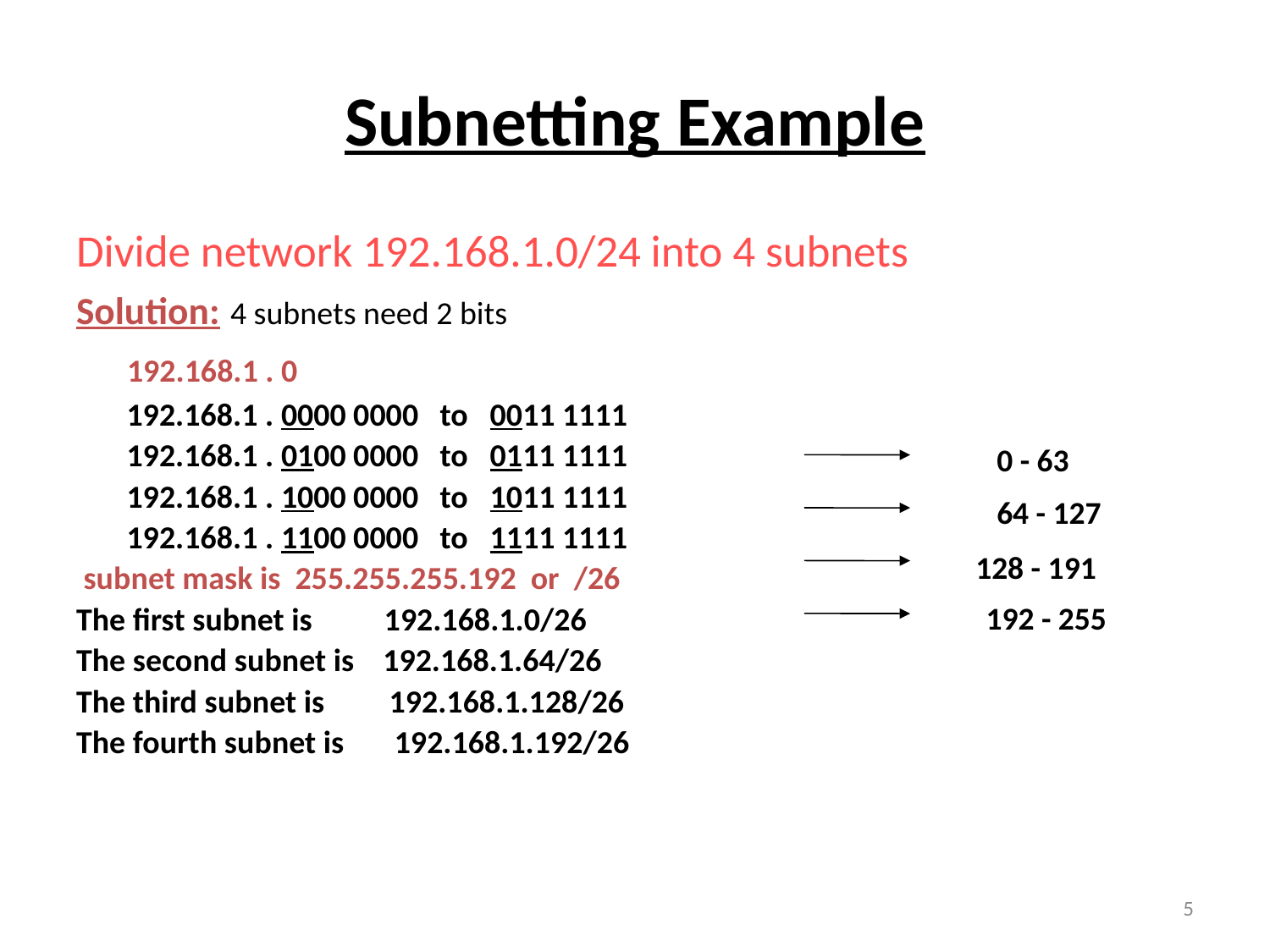

# Subnetting Example
Divide network 192.168.1.0/24 into 4 subnets
Solution: 4 subnets need 2 bits
     192.168.1 . 0
       192.168.1 . 0000 0000   to   0011 1111
       192.168.1 . 0100 0000   to   0111 1111
       192.168.1 . 1000 0000   to   1011 1111
       192.168.1 . 1100 0000   to   1111 1111
 subnet mask is  255.255.255.192  or  /26
The first subnet is          192.168.1.0/26
The second subnet is    192.168.1.64/26
The third subnet is         192.168.1.128/26
The fourth subnet is       192.168.1.192/26

0 - 63

64 - 127

128 - 191

192 - 255

5